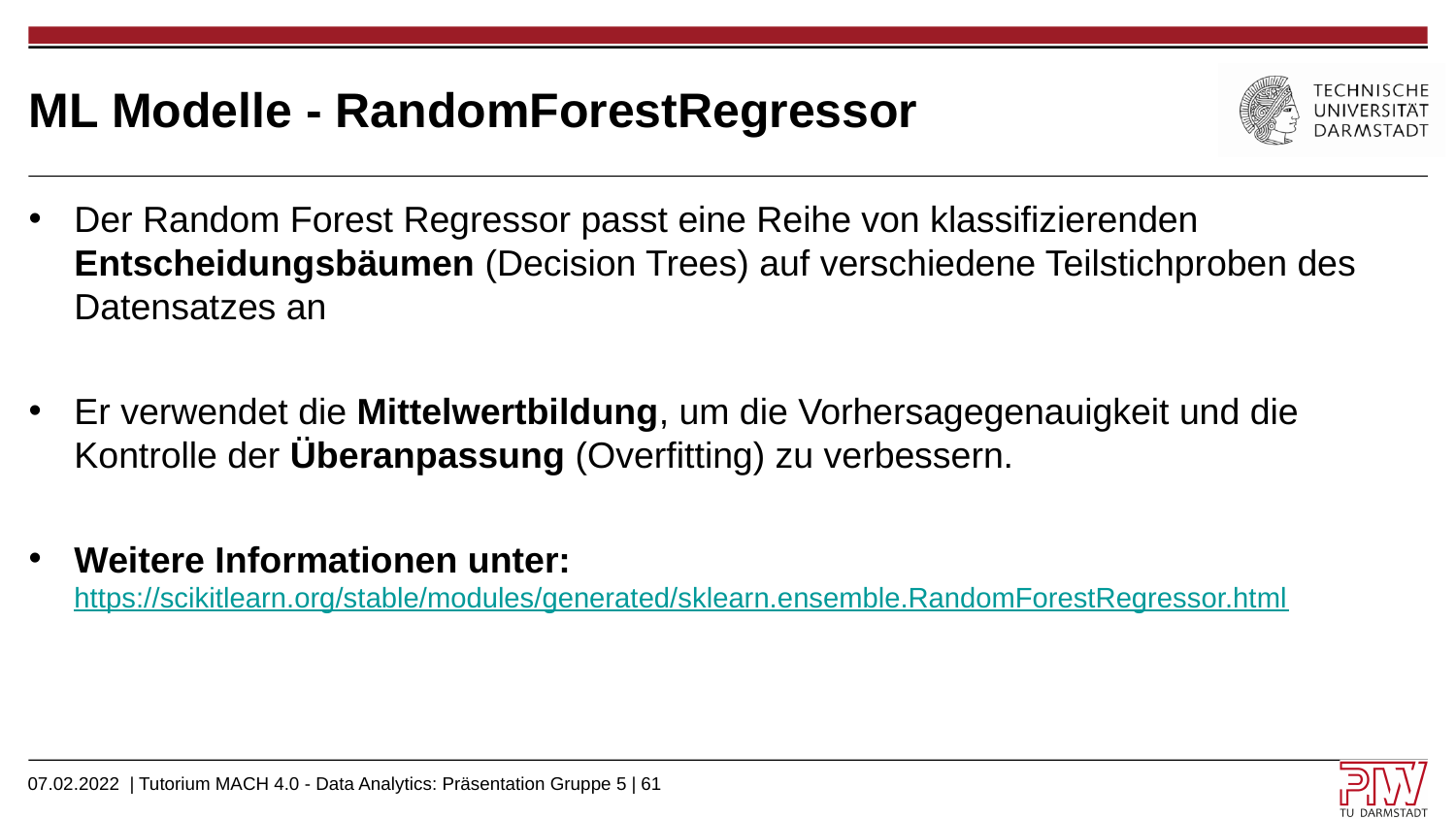

# ML Modelle - RandomForestRegressor
Der Random Forest Regressor passt eine Reihe von klassifizierenden Entscheidungsbäumen (Decision Trees) auf verschiedene Teilstichproben des Datensatzes an

Er verwendet die Mittelwertbildung, um die Vorhersagegenauigkeit und die Kontrolle der Überanpassung (Overfitting) zu verbessern.

Weitere Informationen unter:
https://scikitlearn.org/stable/modules/generated/sklearn.ensemble.RandomForestRegressor.html